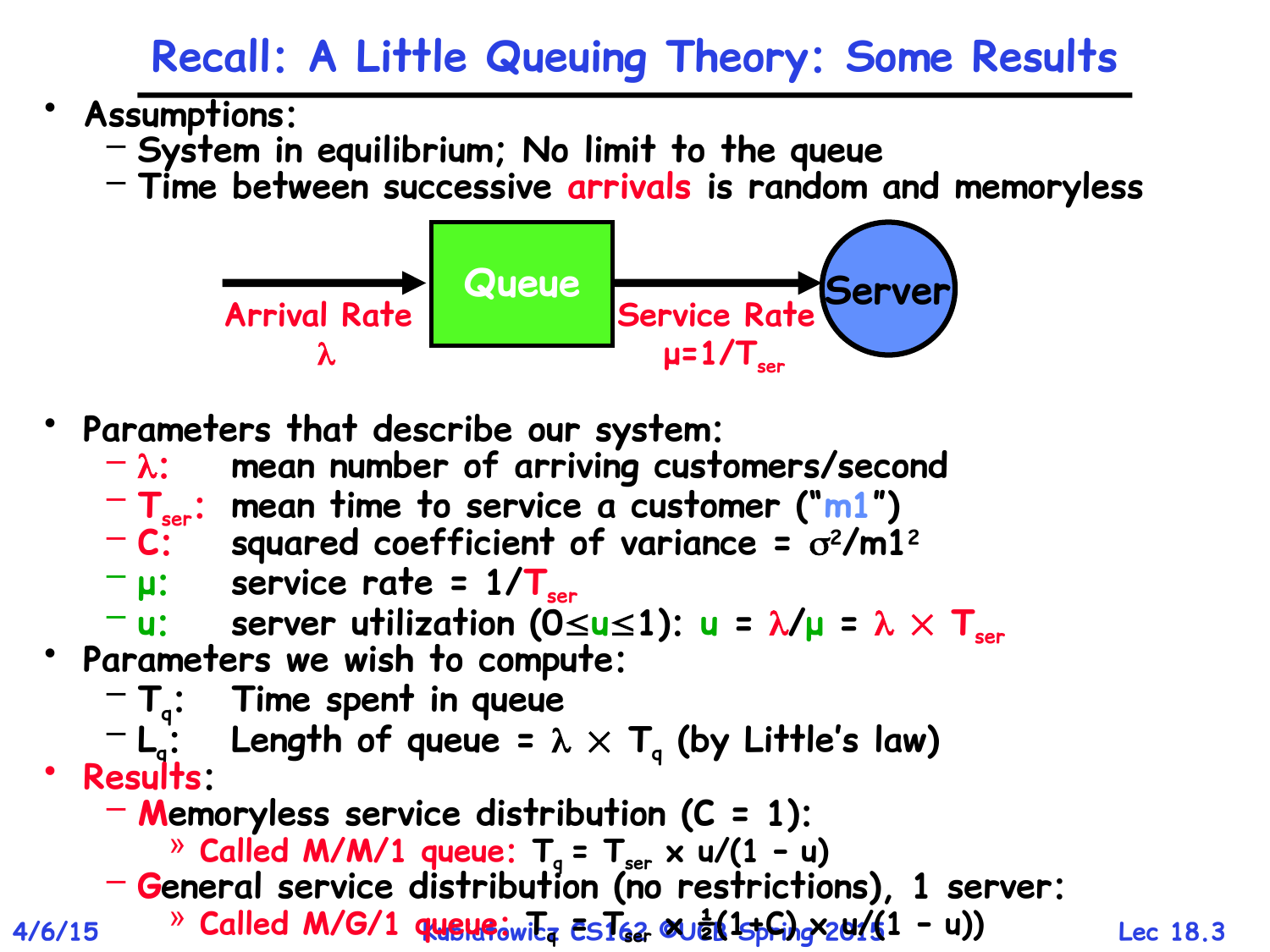

# Recall: A Little Queuing Theory: Some Results
Assumptions:
System in equilibrium; No limit to the queue
Time between successive arrivals is random and memoryless

Parameters that describe our system:
λ: 	mean number of arriving customers/second
Tser:	mean time to service a customer (“m1”)
C:	squared coefficient of variance = σ2/m12
μ:	service rate = 1/Tser
u:	server utilization (0≤u≤1): u = λ/μ = λ × Tser
Parameters we wish to compute:
Tq: 	Time spent in queue
Lq: 	Length of queue = λ × Tq (by Little’s law)
Results:
Memoryless service distribution (C = 1):
Called M/M/1 queue: Tq = Tser x u/(1 – u)
General service distribution (no restrictions), 1 server:
Called M/G/1 queue: Tq = Tser x ½(1+C) x u/(1 – u))
Queue
Server

Arrival Rate
 λ
Service Rate
 μ=1/Tser